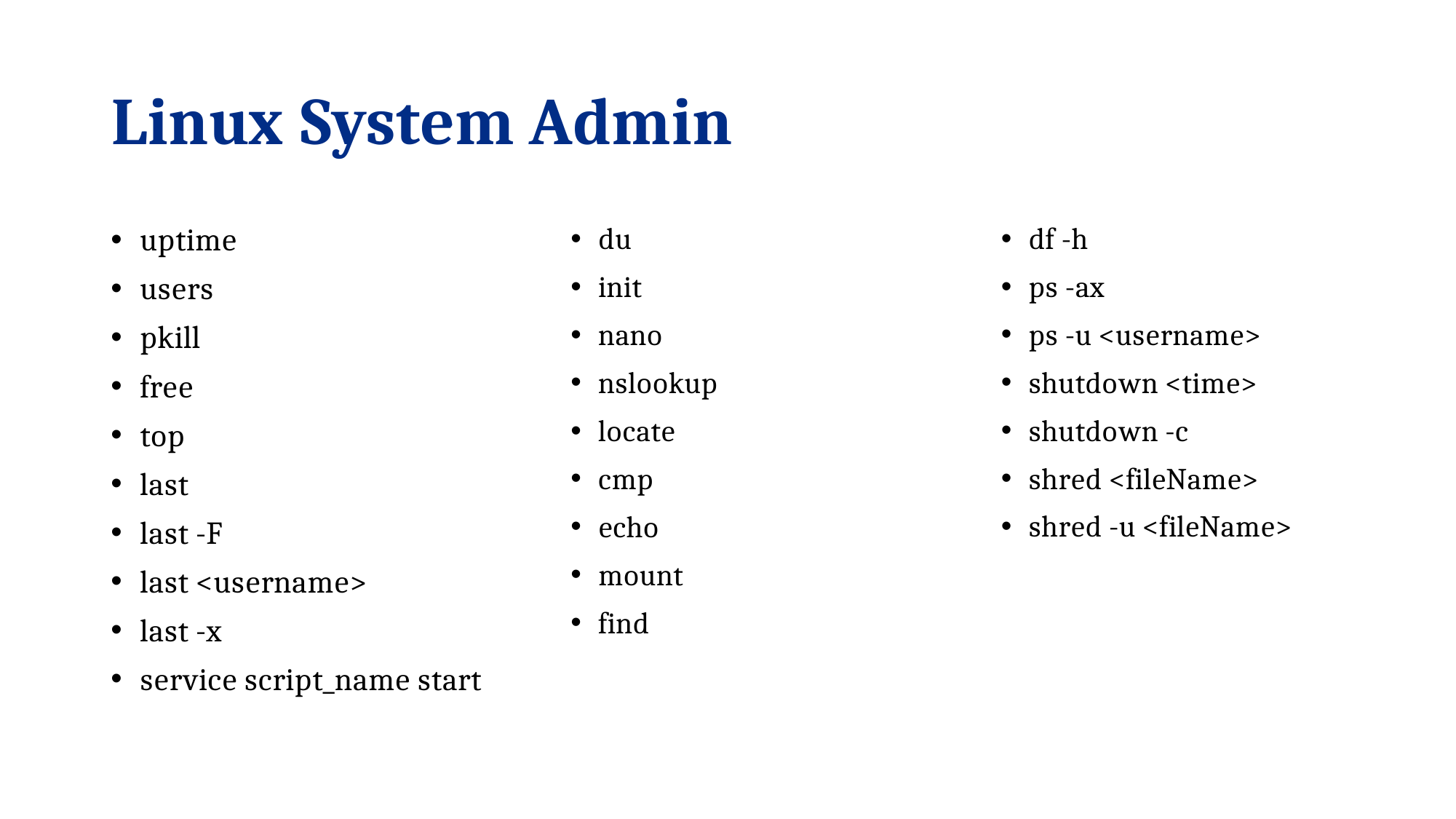

# Linux System Admin
uptime
users
pkill
free
top
last
last -F
last <username>
last -x
service script_name start

du
init
nano
nslookup
locate
cmp
echo
mount
find

df -h
ps -ax
ps -u <username>
shutdown <time>
shutdown -c
shred <fileName>
shred -u <fileName>